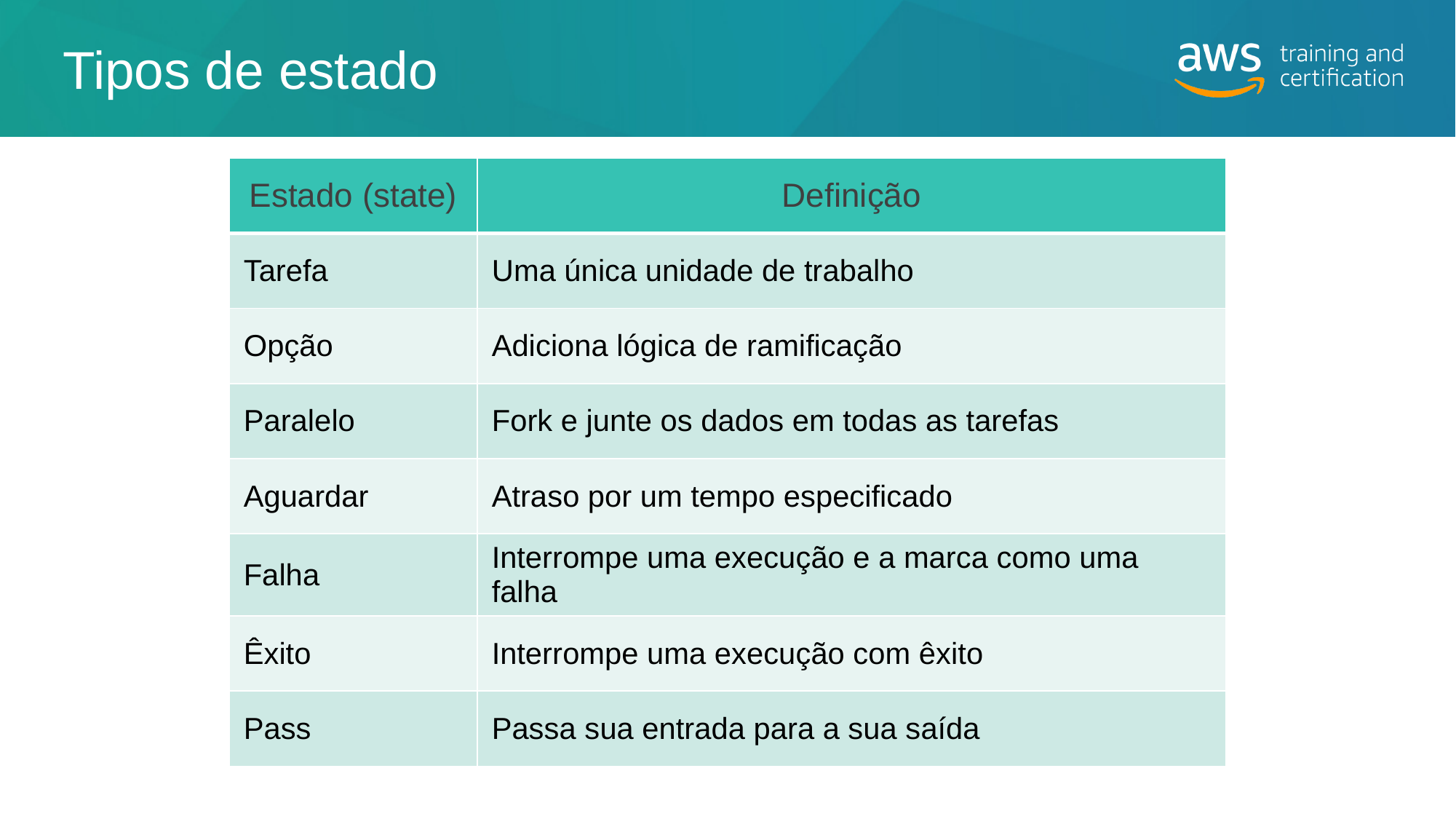

# Tipos de estado
| Estado (state) | Definição |
| --- | --- |
| Tarefa | Uma única unidade de trabalho |
| Opção | Adiciona lógica de ramificação |
| Paralelo | Fork e junte os dados em todas as tarefas |
| Aguardar | Atraso por um tempo especificado |
| Falha | Interrompe uma execução e a marca como uma falha |
| Êxito | Interrompe uma execução com êxito |
| Pass | Passa sua entrada para a sua saída |